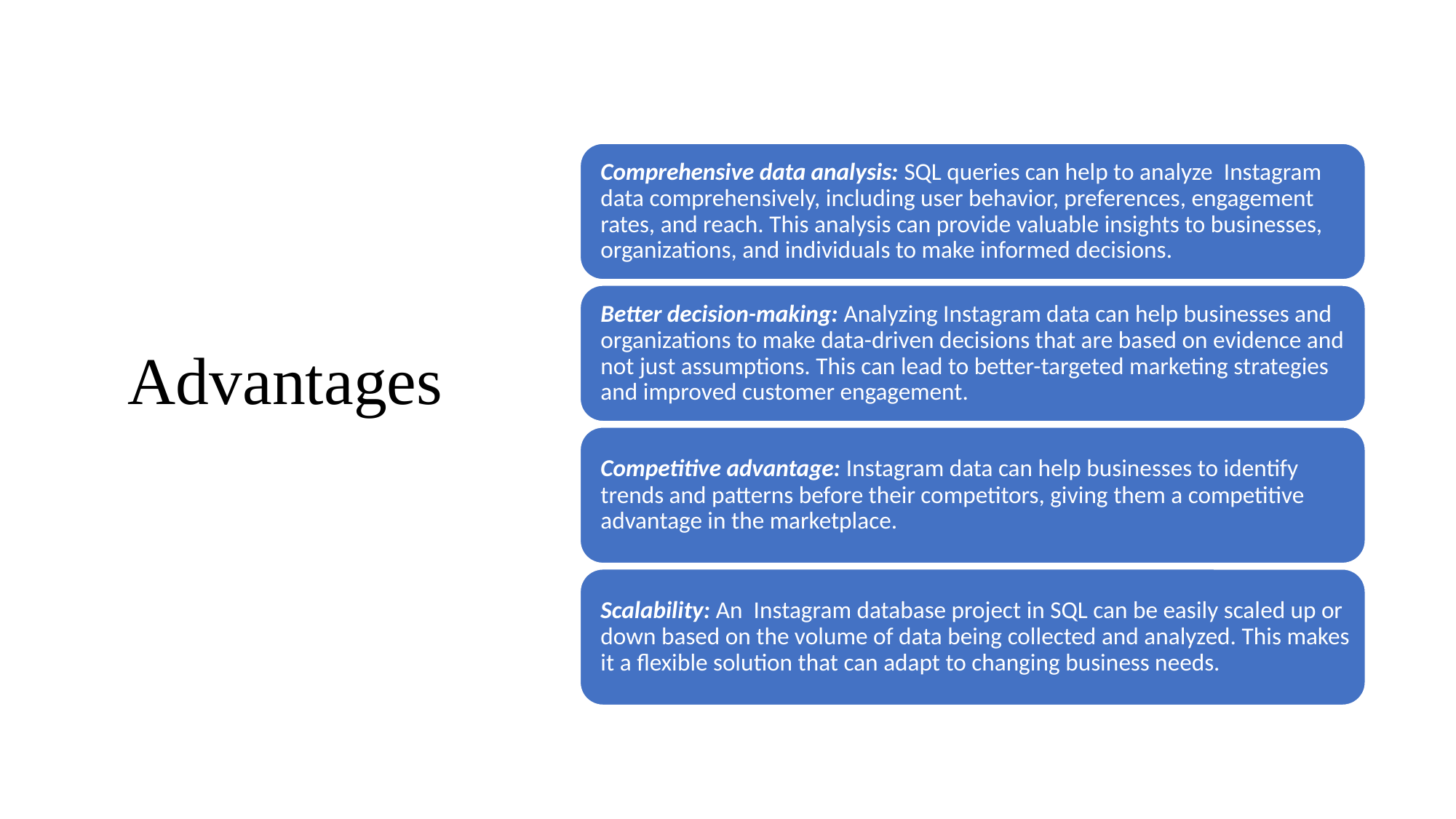

Comprehensive data analysis: SQL queries can help to analyze  Instagram data comprehensively, including user behavior, preferences, engagement rates, and reach. This analysis can provide valuable insights to businesses, organizations, and individuals to make informed decisions.
Better decision-making: Analyzing Instagram data can help businesses and organizations to make data-driven decisions that are based on evidence and not just assumptions. This can lead to better-targeted marketing strategies and improved customer engagement.
Competitive advantage: Instagram data can help businesses to identify trends and patterns before their competitors, giving them a competitive advantage in the marketplace.
Scalability: An  Instagram database project in SQL can be easily scaled up or down based on the volume of data being collected and analyzed. This makes it a flexible solution that can adapt to changing business needs.
# Advantages